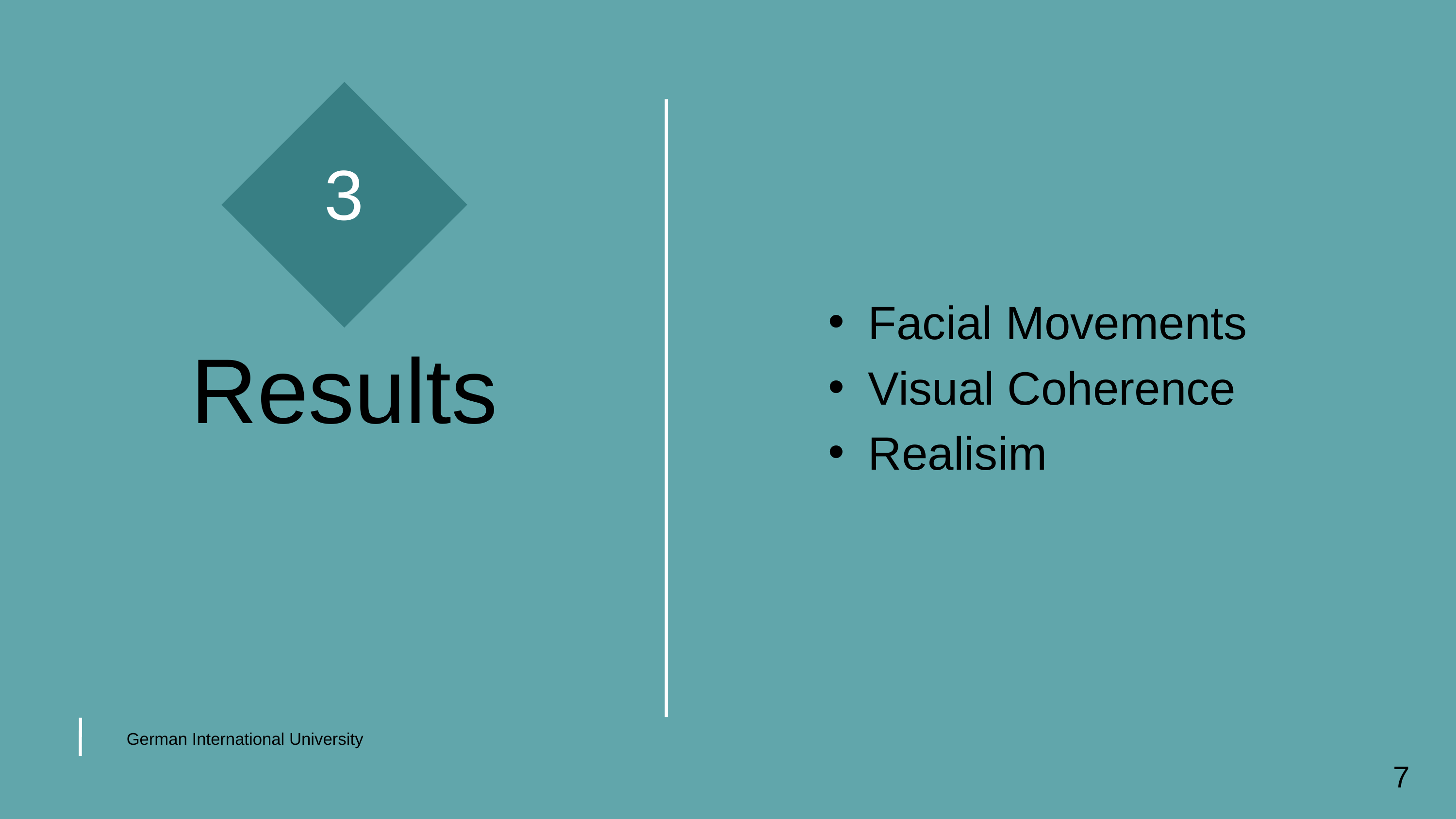

3

Facial Movements
Visual Coherence
Realisim
Results

German International University
7